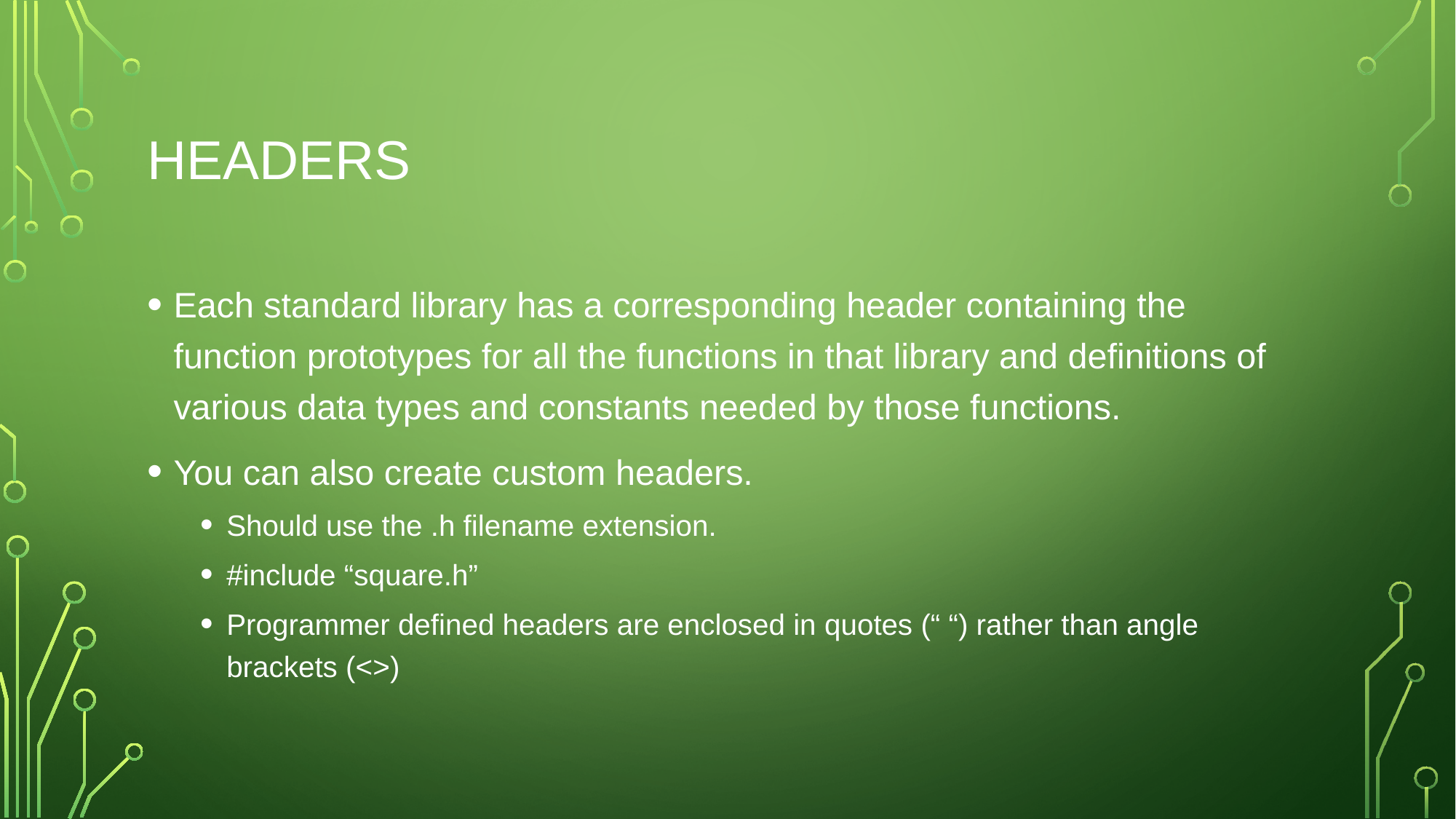

# headers
Each standard library has a corresponding header containing the function prototypes for all the functions in that library and definitions of various data types and constants needed by those functions.
You can also create custom headers.
Should use the .h filename extension.
#include “square.h”
Programmer defined headers are enclosed in quotes (“ “) rather than angle brackets (<>)